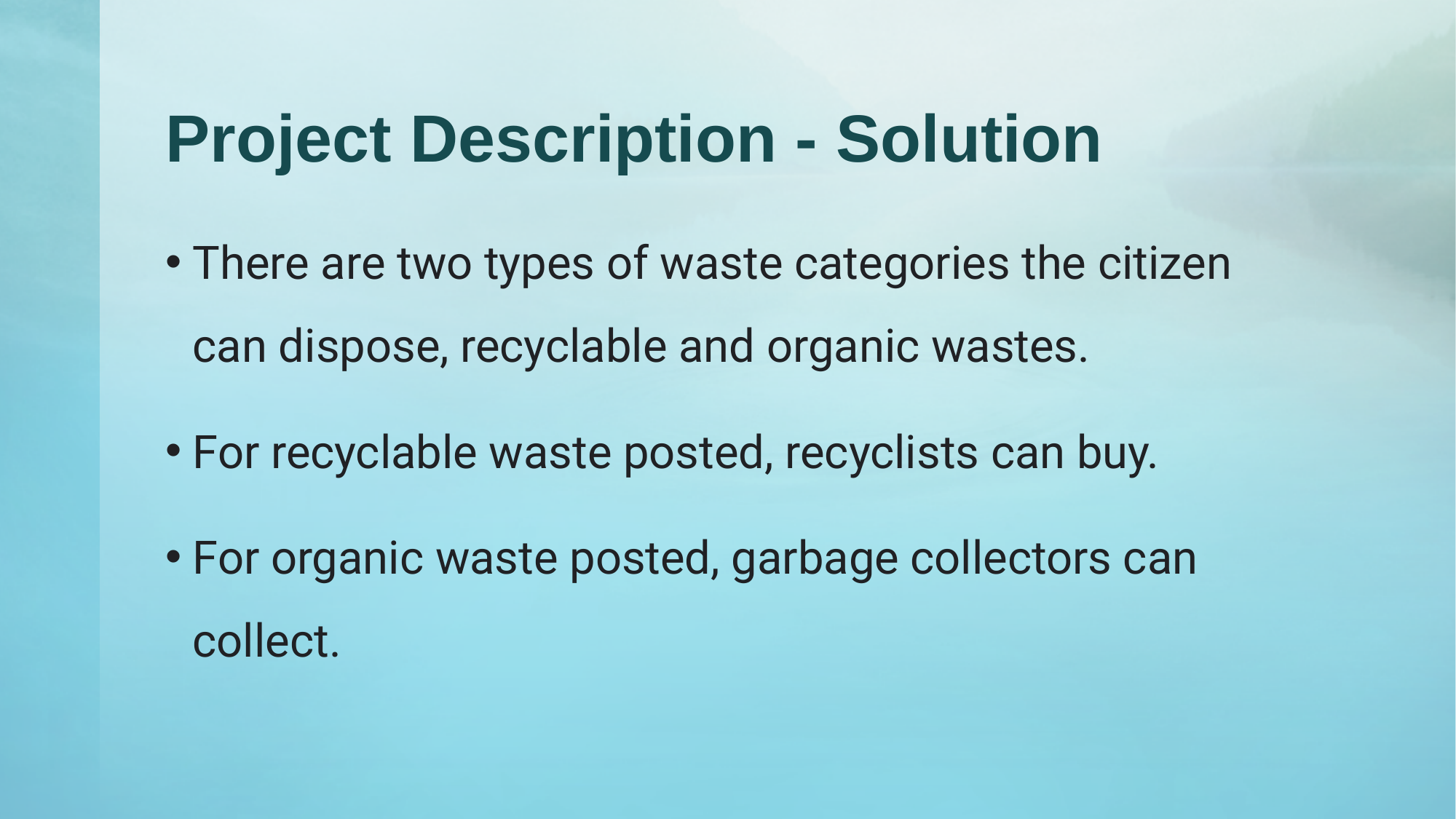

# Project Description - Solution
There are two types of waste categories the citizen can dispose, recyclable and organic wastes.
For recyclable waste posted, recyclists can buy.
For organic waste posted, garbage collectors can collect.